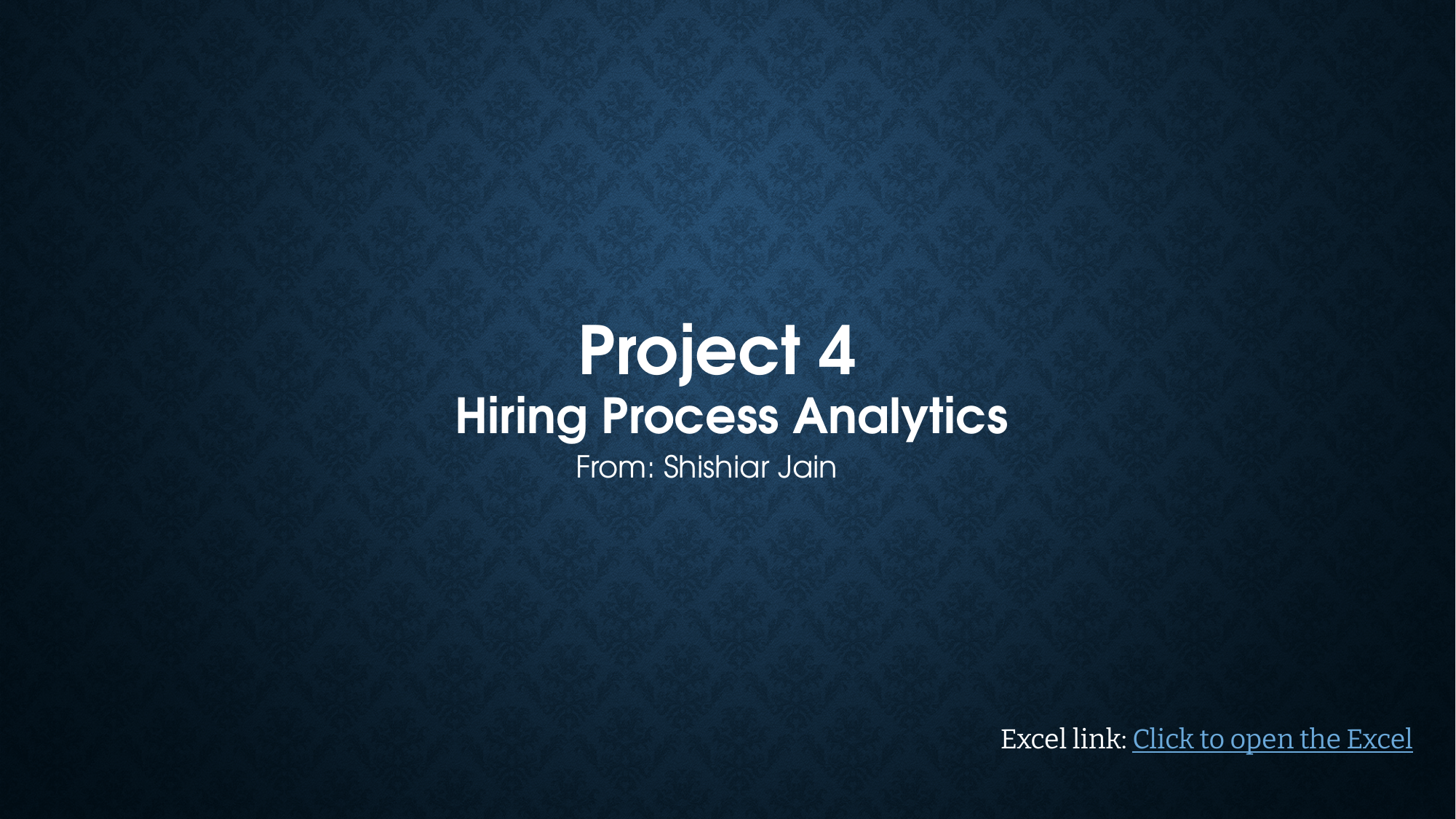

Project 4
Hiring Process Analytics
From: Shishiar Jain
Excel link: Click to open the Excel